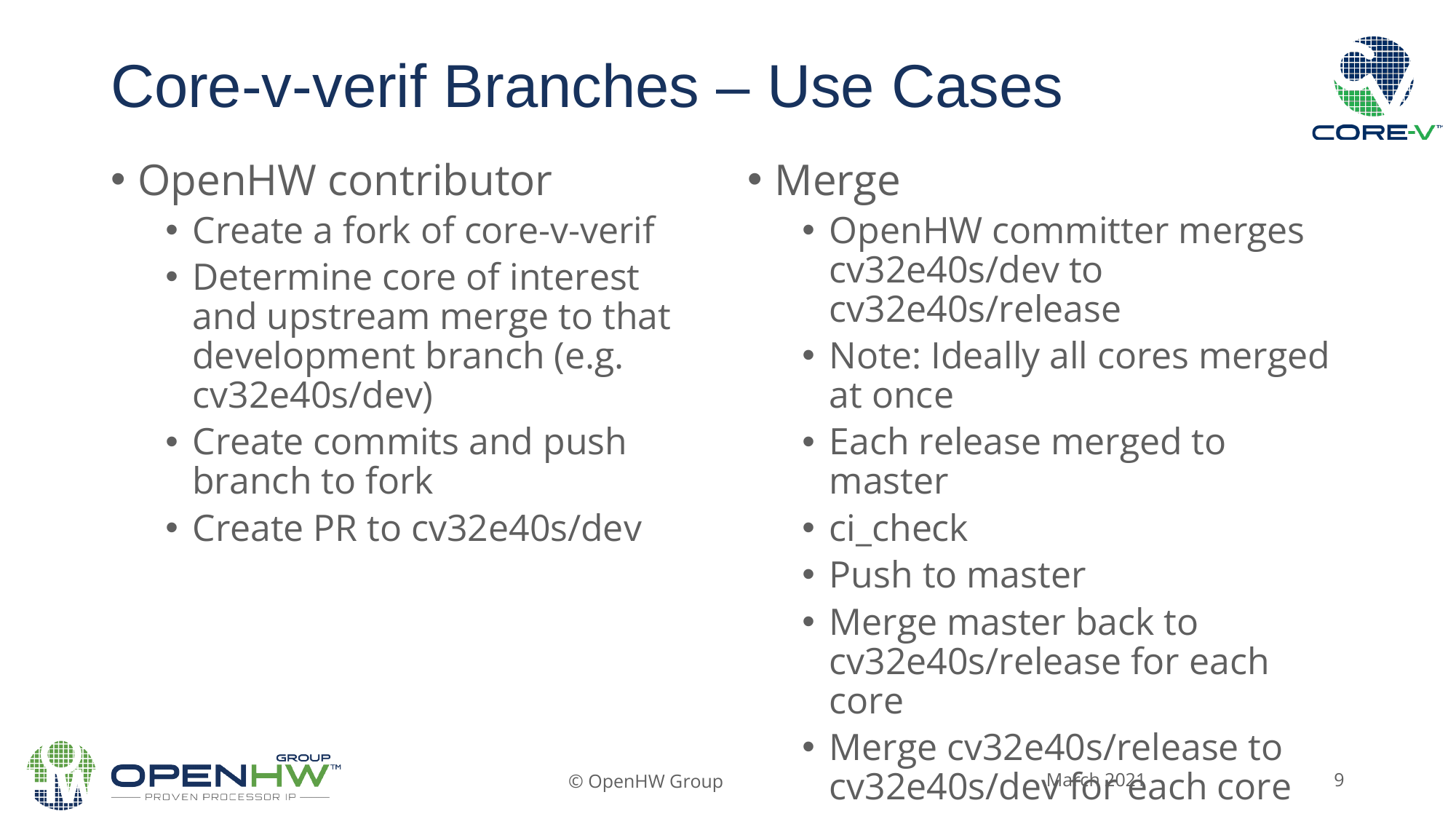

Core-v-verif Branches – Use Cases
OpenHW contributor
Create a fork of core-v-verif
Determine core of interest and upstream merge to that development branch (e.g. cv32e40s/dev)
Create commits and push branch to fork
Create PR to cv32e40s/dev

Merge
OpenHW committer merges cv32e40s/dev to cv32e40s/release
Note: Ideally all cores merged at once
Each release merged to master
ci_check
Push to master
Merge master back to cv32e40s/release for each core
Merge cv32e40s/release to cv32e40s/dev for each core

March 2021
© OpenHW Group
9